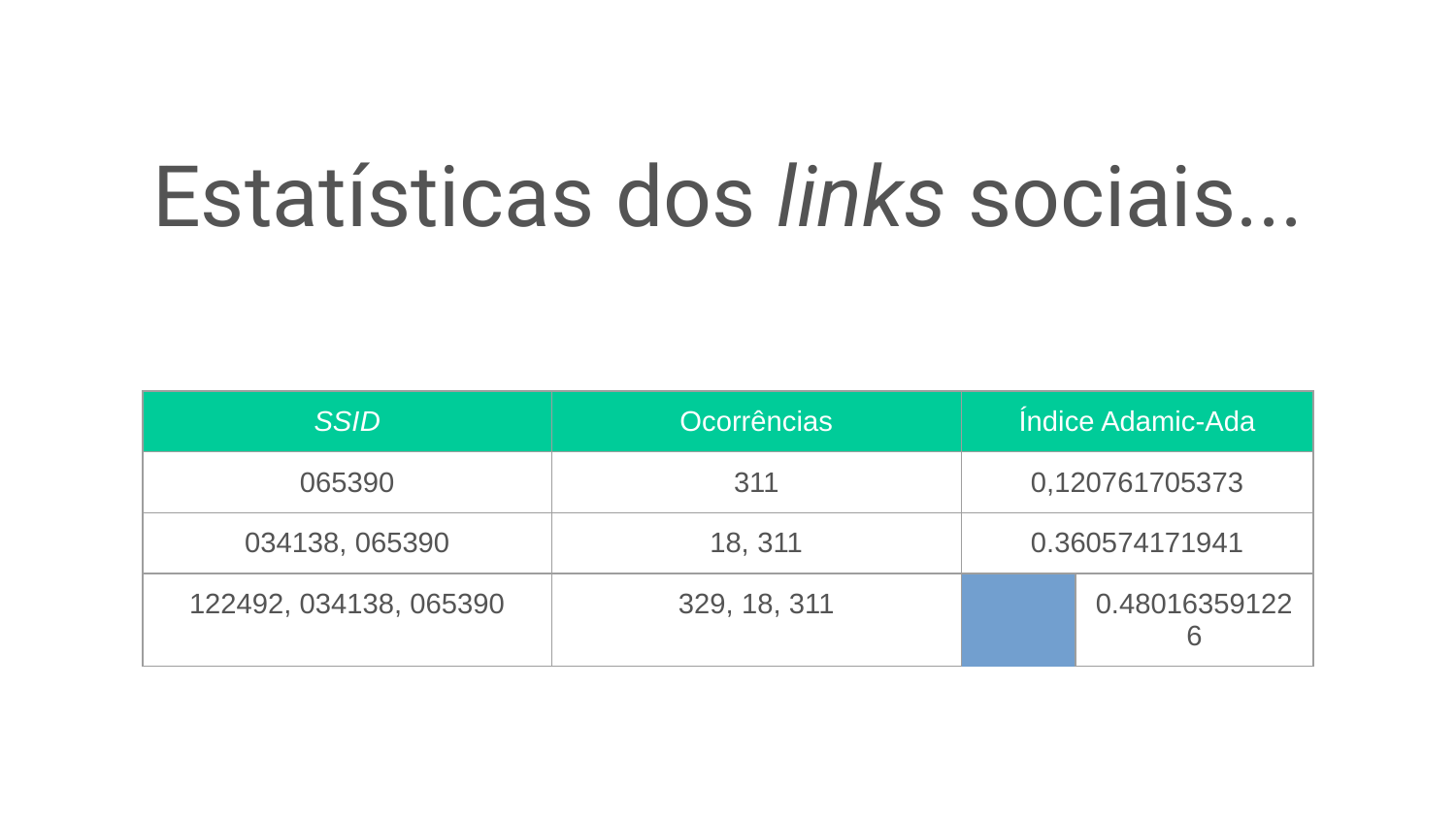

Estatísticas dos links sociais...
| SSID | Ocorrências |  | Índice Adamic-Ada |  |
| --- | --- | --- | --- | --- |
| 065390 | 311 |  | 0,120761705373 |  |
| 034138, 065390 | 18, 311 |  | 0.360574171941 |  |
| 122492, 034138, 065390 | 329, 18, 311 |  | 0.480163591226 |  |